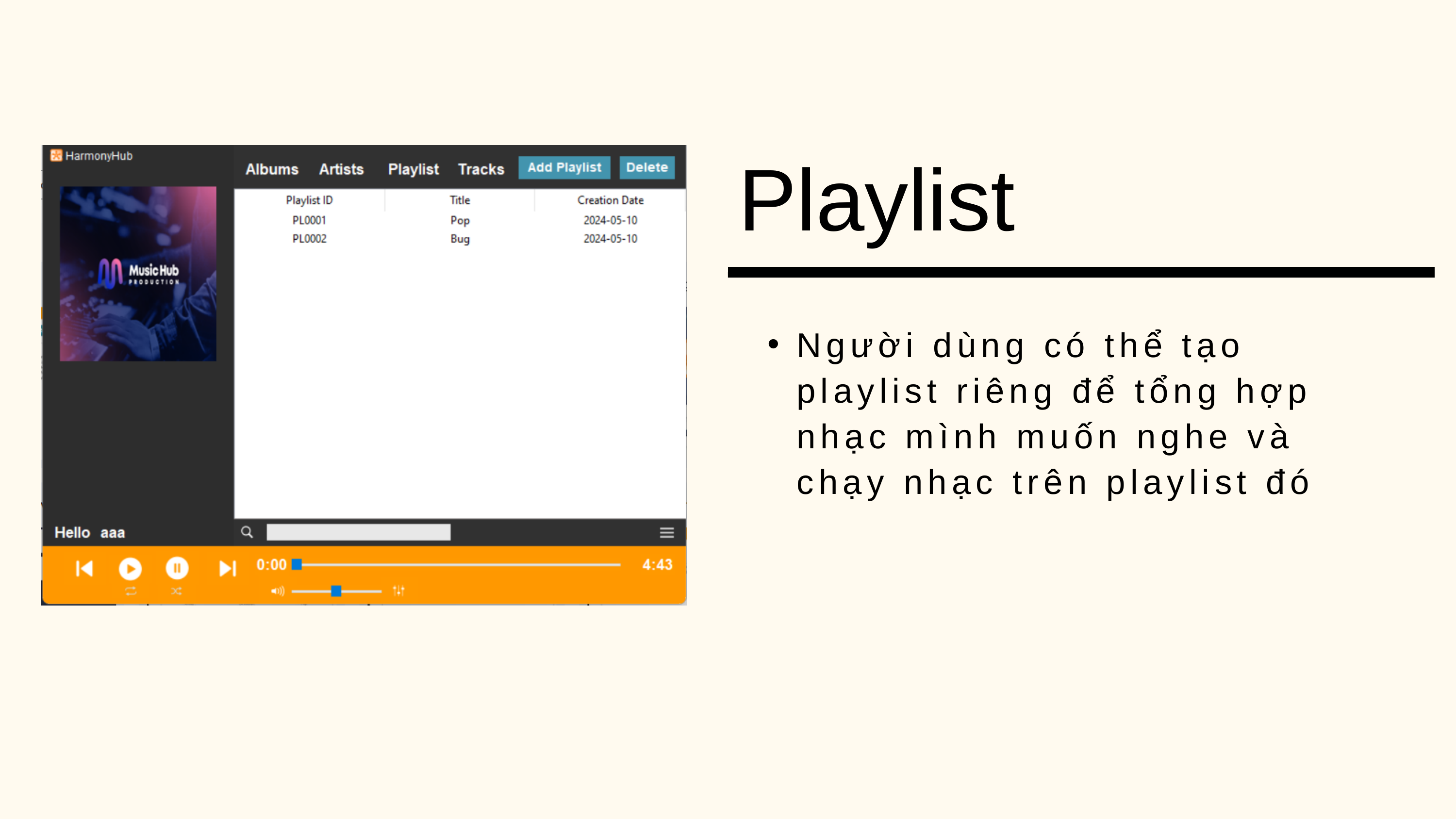

Playlist

Người dùng có thể tạo playlist riêng để tổng hợp nhạc mình muốn nghe và chạy nhạc trên playlist đó